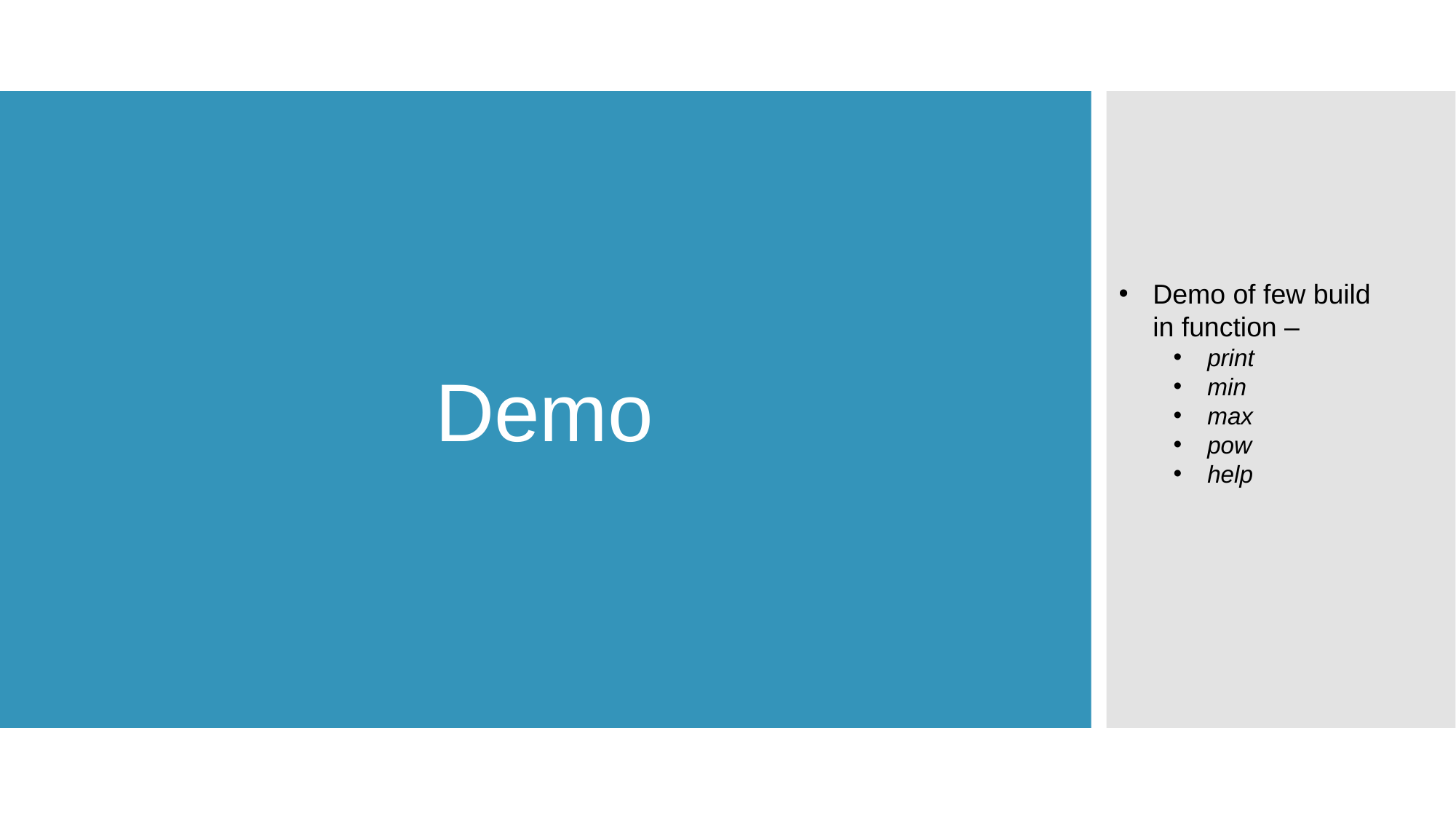

Demo of few build in function –
print
min
max
pow
help
Demo